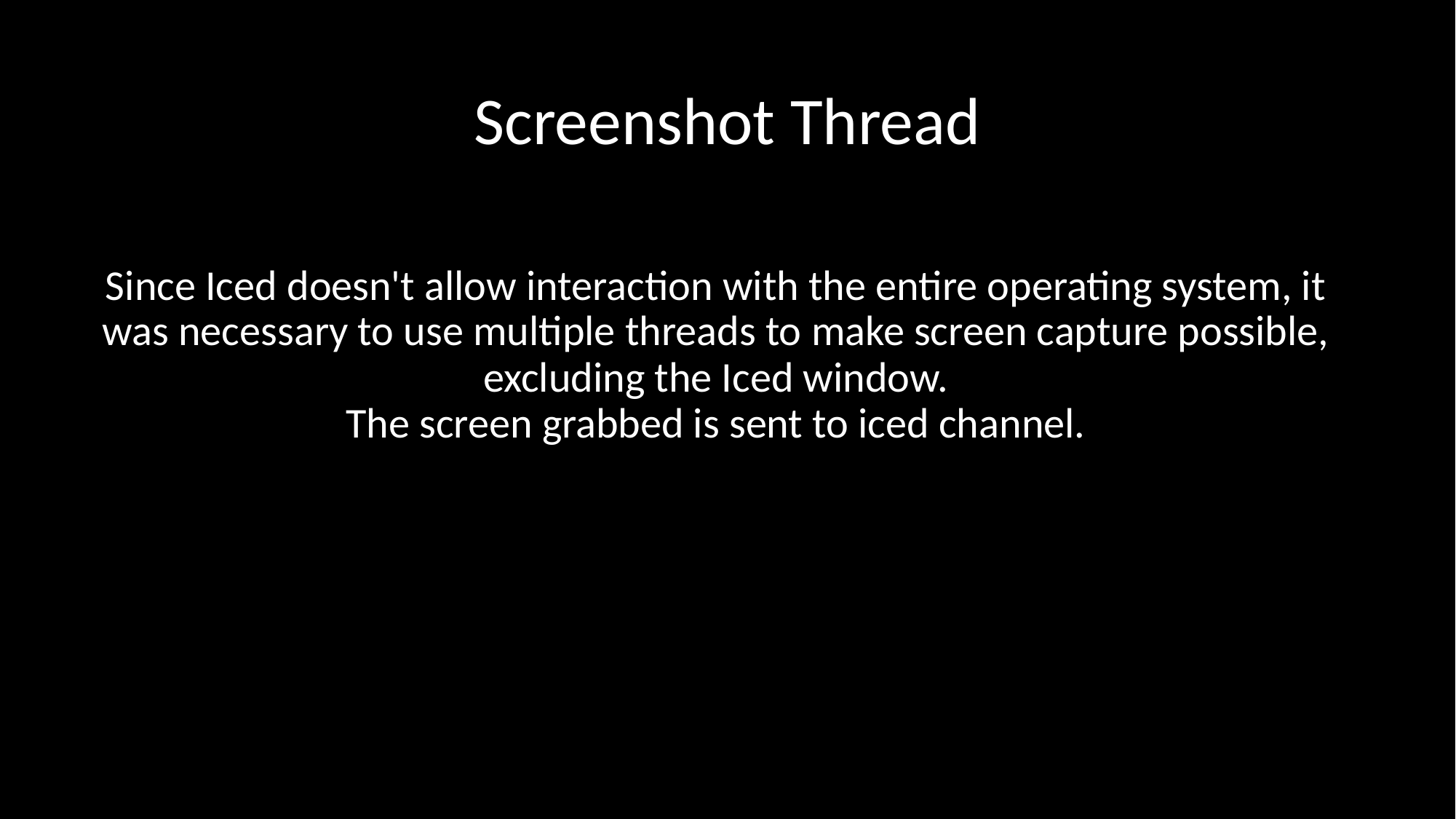

# Screenshot Thread
Since Iced doesn't allow interaction with the entire operating system, it was necessary to use multiple threads to make screen capture possible, excluding the Iced window.
The screen grabbed is sent to iced channel.